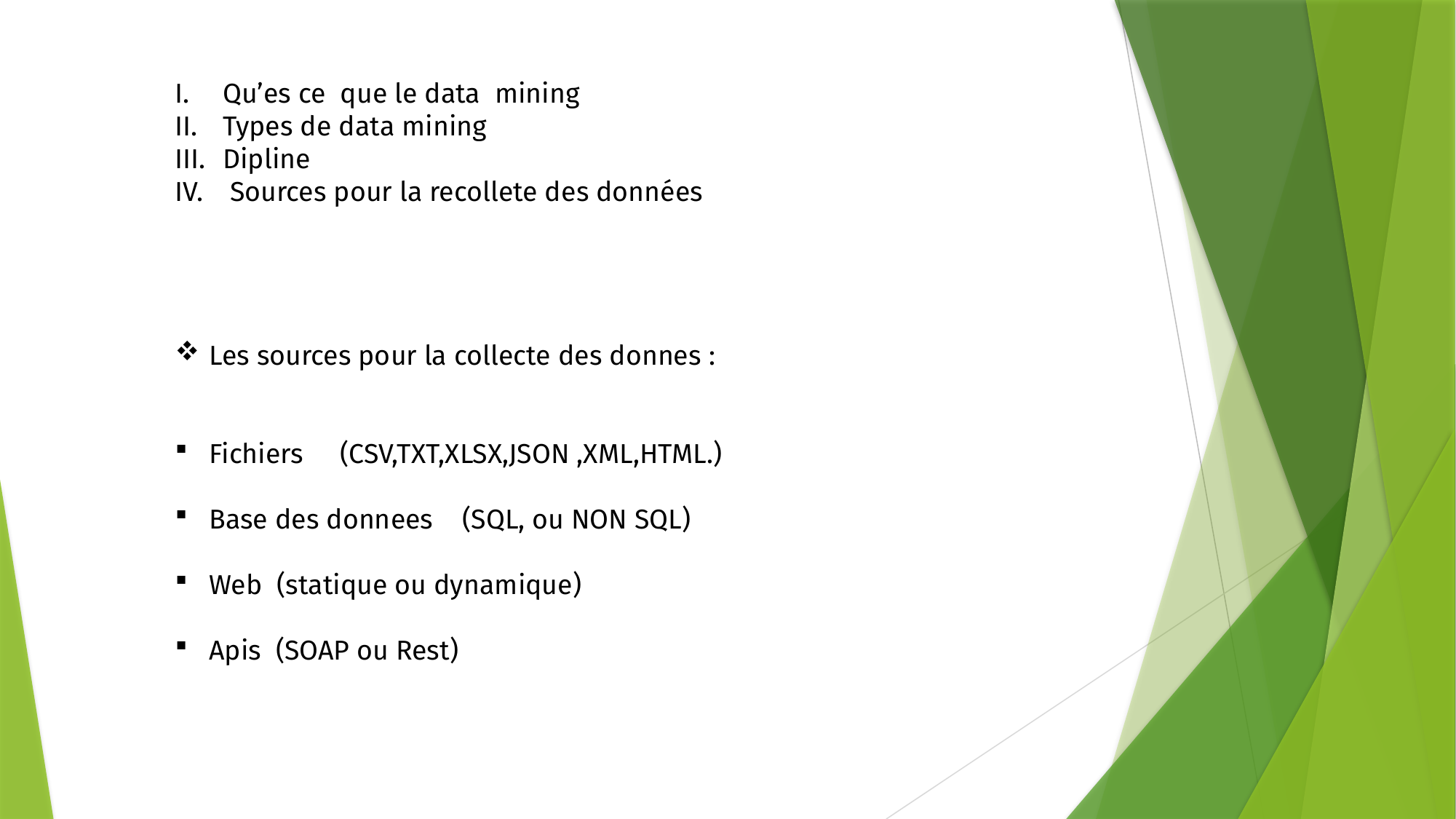

Qu’es ce  que le data  mining
Types de data mining
Dipline
 Sources pour la recollete des données

Les sources pour la collecte des donnes :

Fichiers     (CSV,TXT,XLSX,JSON ,XML,HTML.)

Base des donnees    (SQL, ou NON SQL)

Web  (statique ou dynamique)

Apis  (SOAP ou Rest)